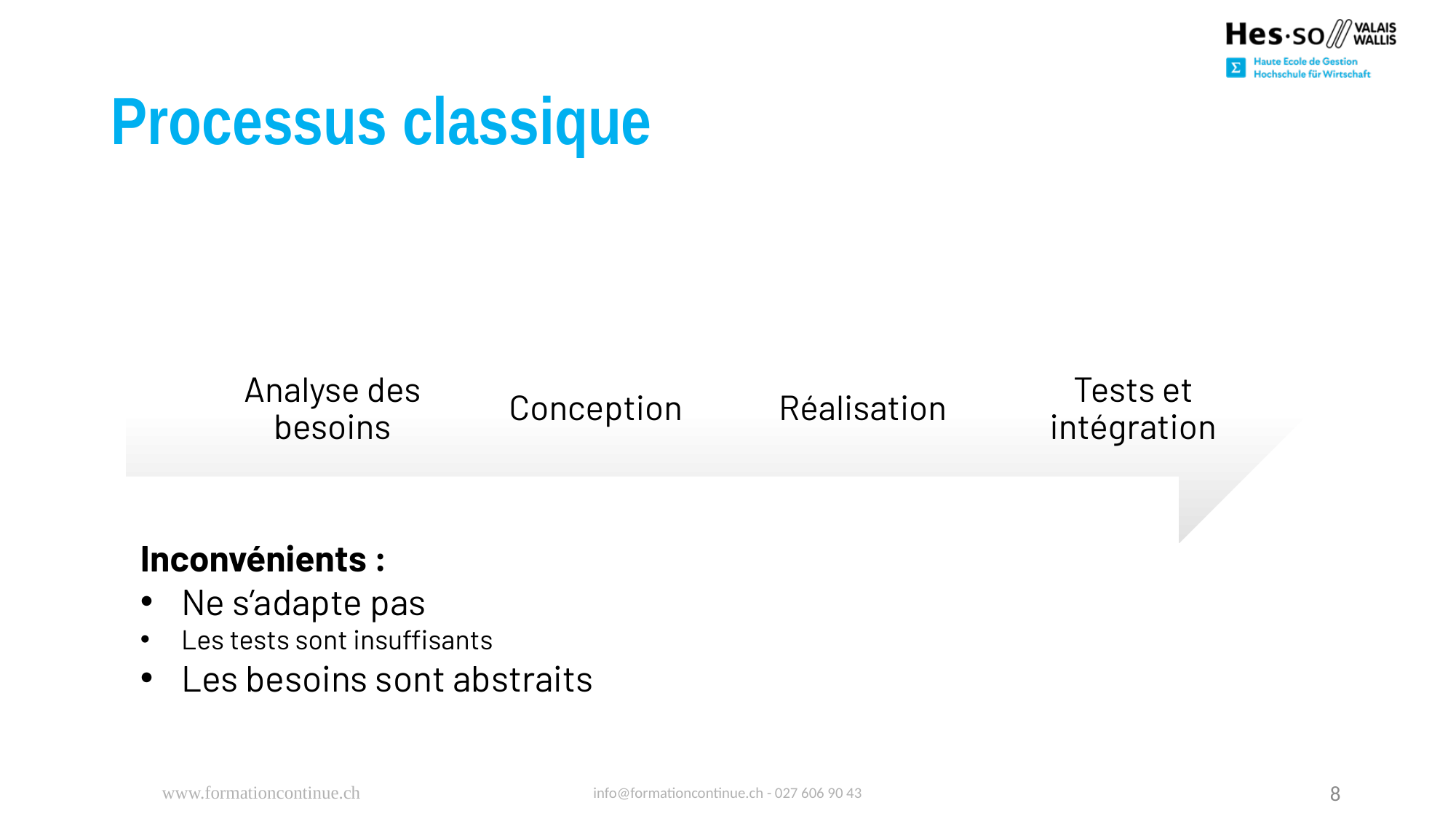

# Processus classique
Tests et intégration
Réalisation
Conception
Analyse des besoins
Inconvénients :
Ne s’adapte pas
Les tests sont insuffisants
Les besoins sont abstraits
www.formationcontinue.ch
info@formationcontinue.ch - 027 606 90 43
8